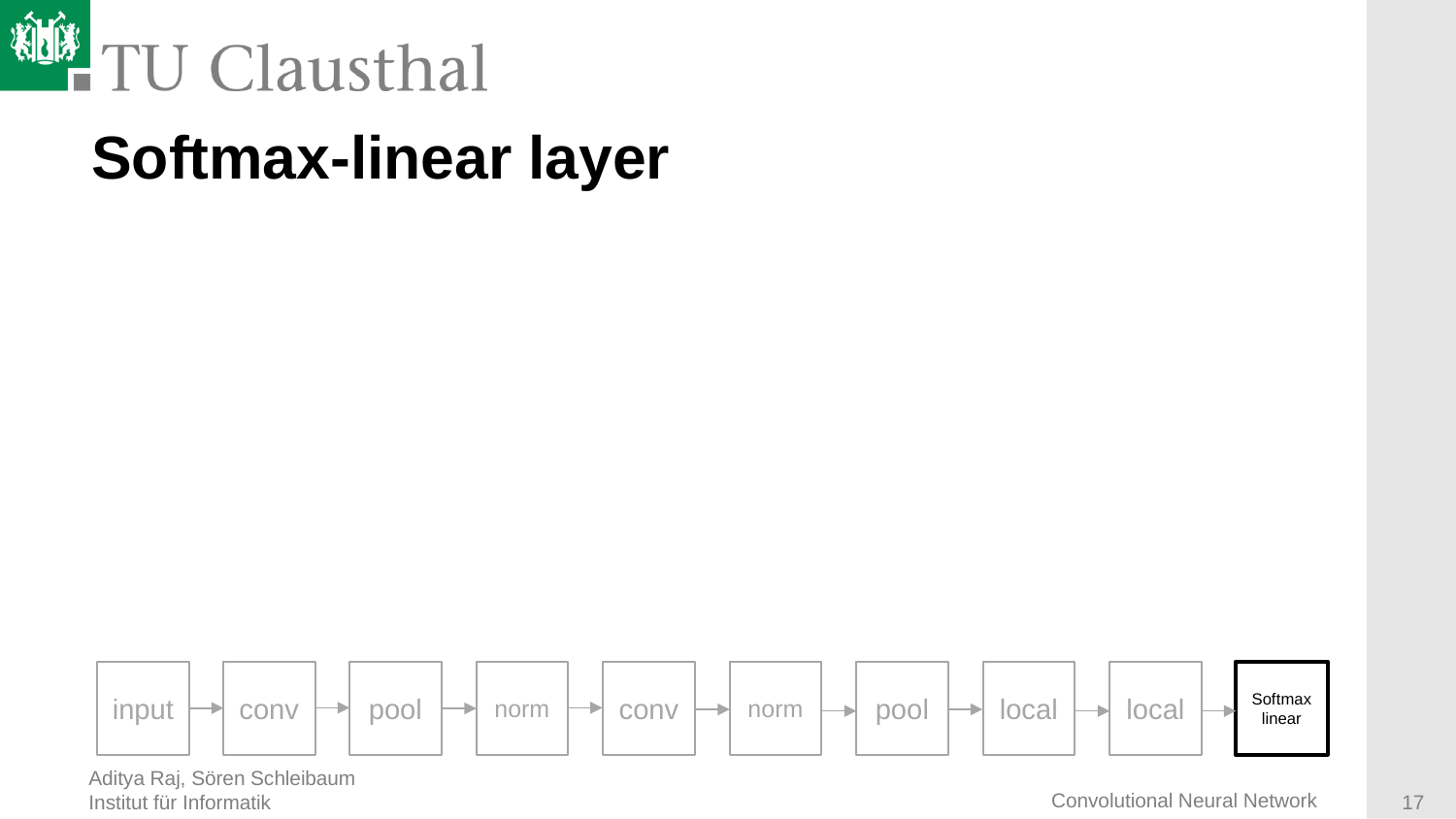

# Softmax-linear layer

input
conv
pool
norm
conv
norm
pool
local
Softmax linear
local